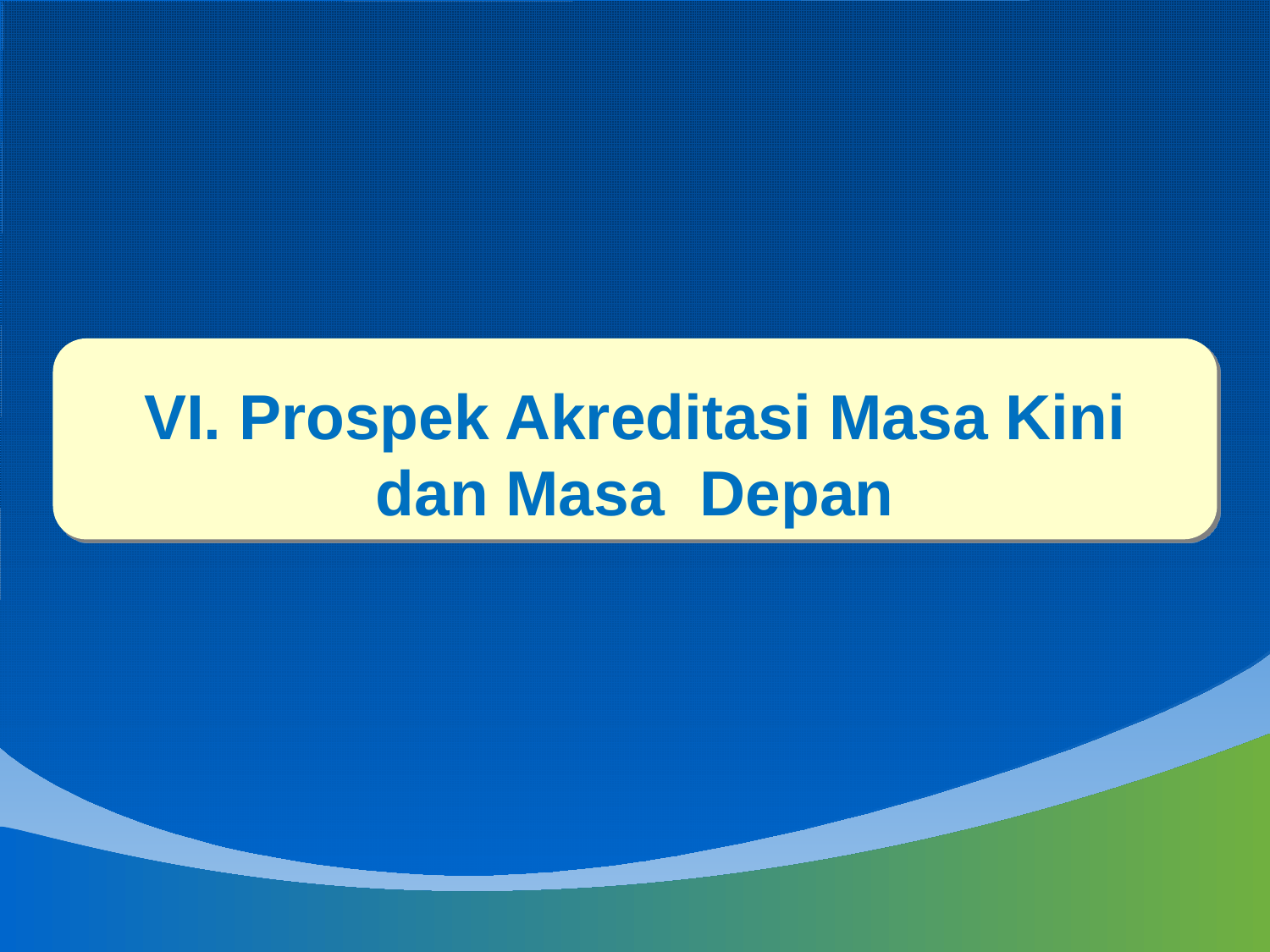

VI. Prospek Akreditasi Masa Kini dan Masa  Depan